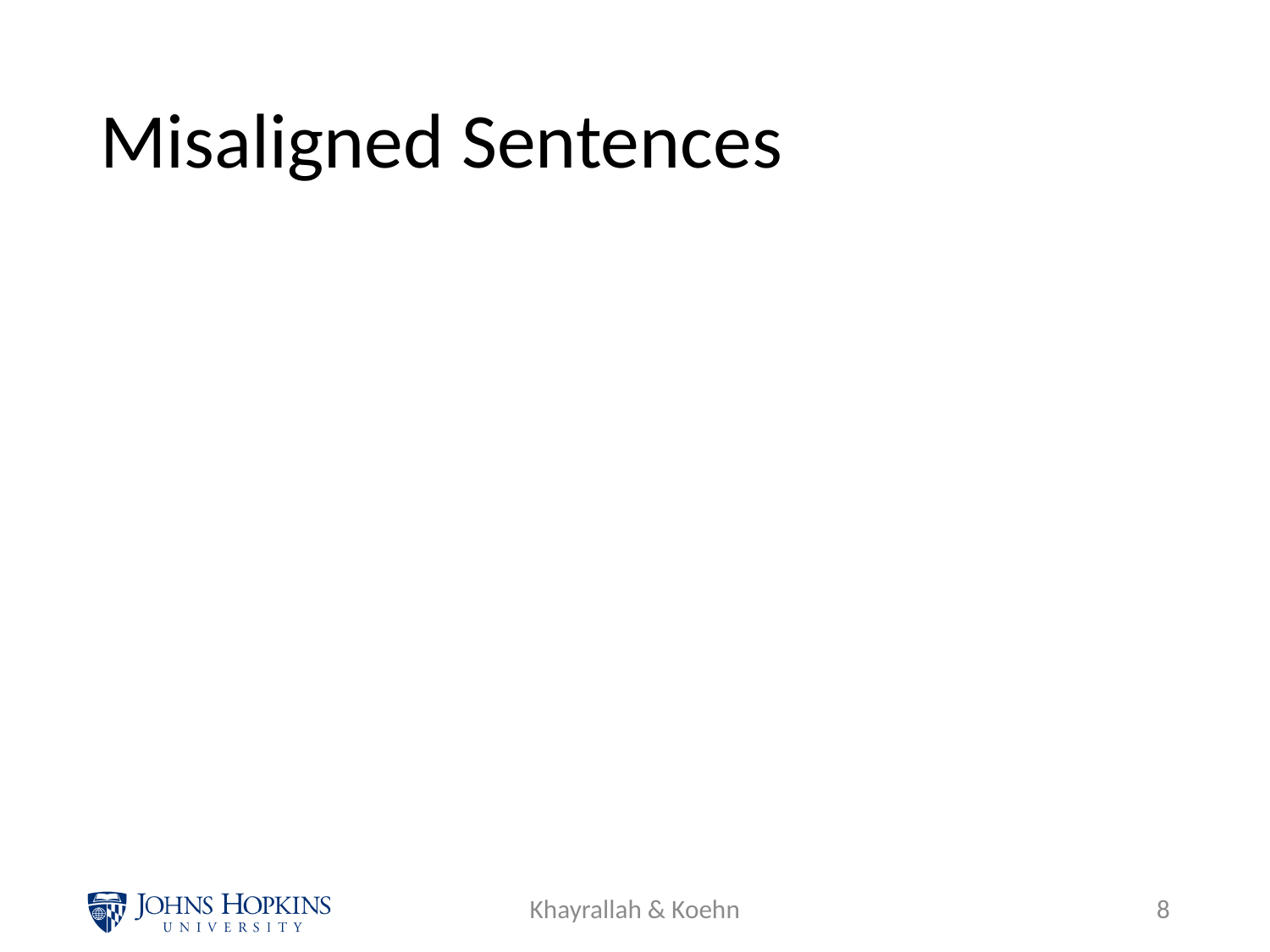

# Misaligned Sentences

Khayrallah & Koehn
8